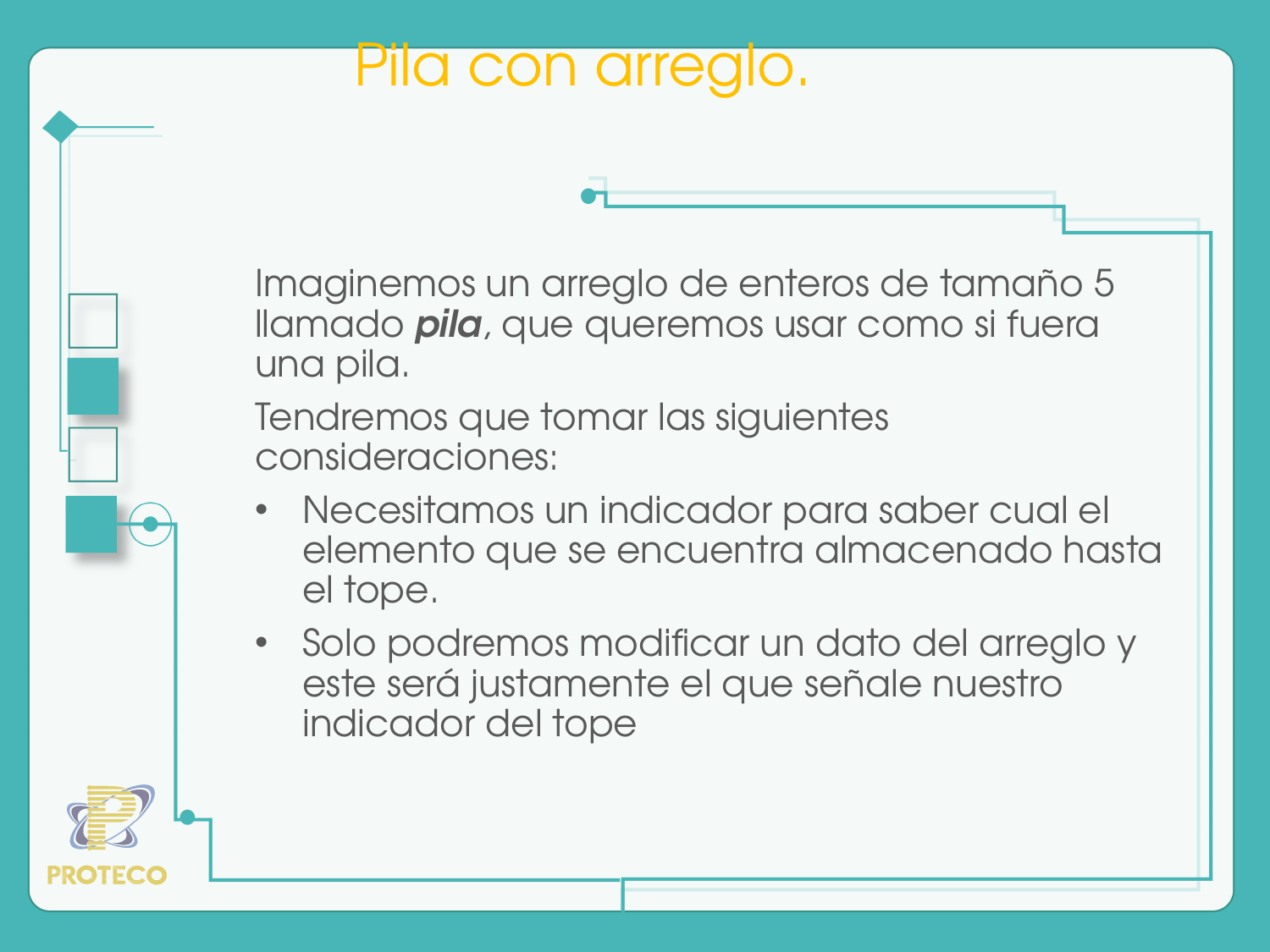

# Pila con arreglo.
Imaginemos un arreglo de enteros de tamaño 5 llamado pila, que queremos usar como si fuera una pila.
Tendremos que tomar las siguientes consideraciones:
Necesitamos un indicador para saber cual el elemento que se encuentra almacenado hasta el tope.
Solo podremos modificar un dato del arreglo y este será justamente el que señale nuestro indicador del tope